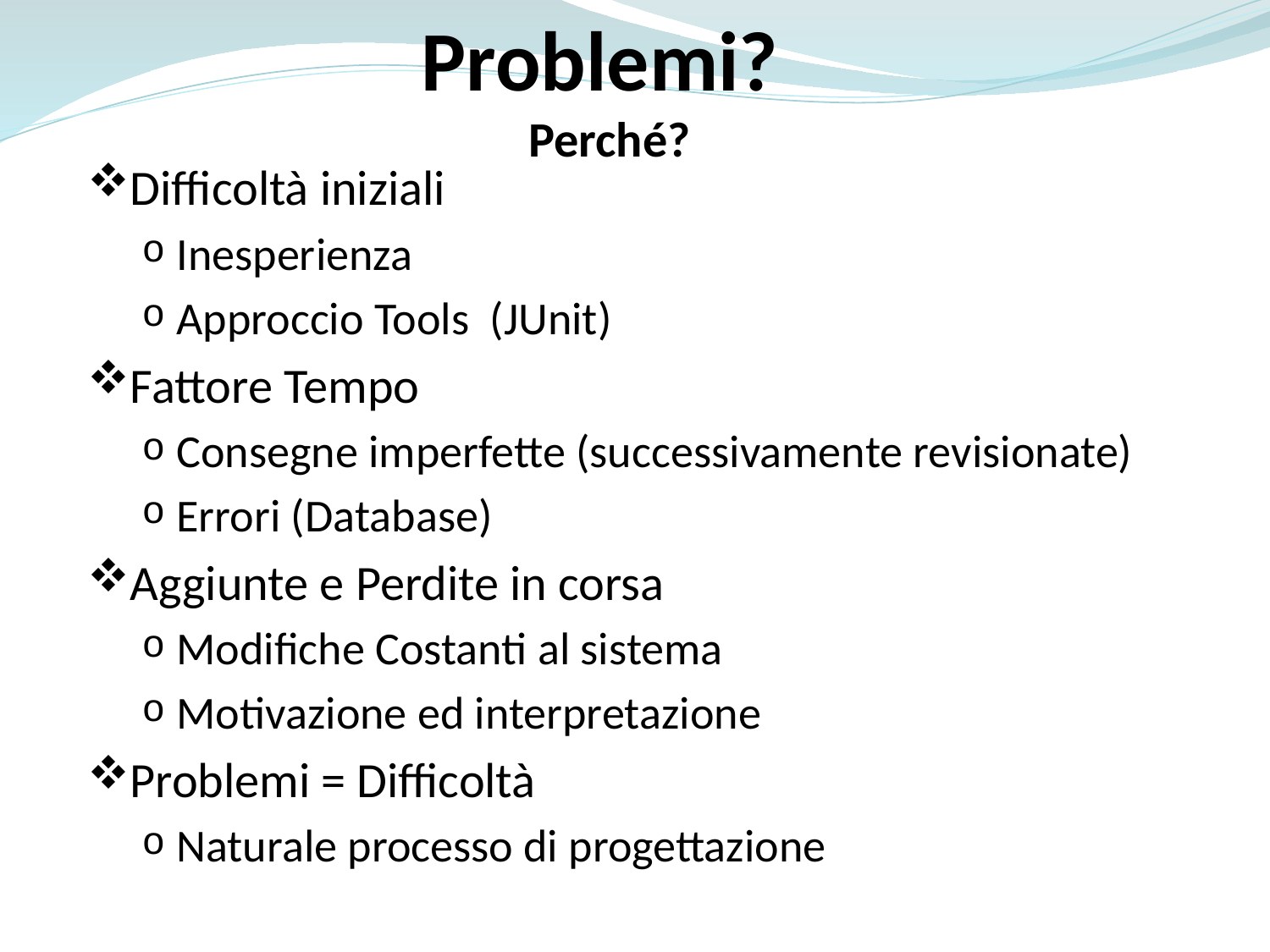

Problemi?
Perché?

Difficoltà iniziali
Inesperienza
Approccio Tools  (JUnit)
Fattore Tempo
Consegne imperfette (successivamente revisionate)
Errori (Database)
Aggiunte e Perdite in corsa
Modifiche Costanti al sistema
Motivazione ed interpretazione
Problemi = Difficoltà
Naturale processo di progettazione